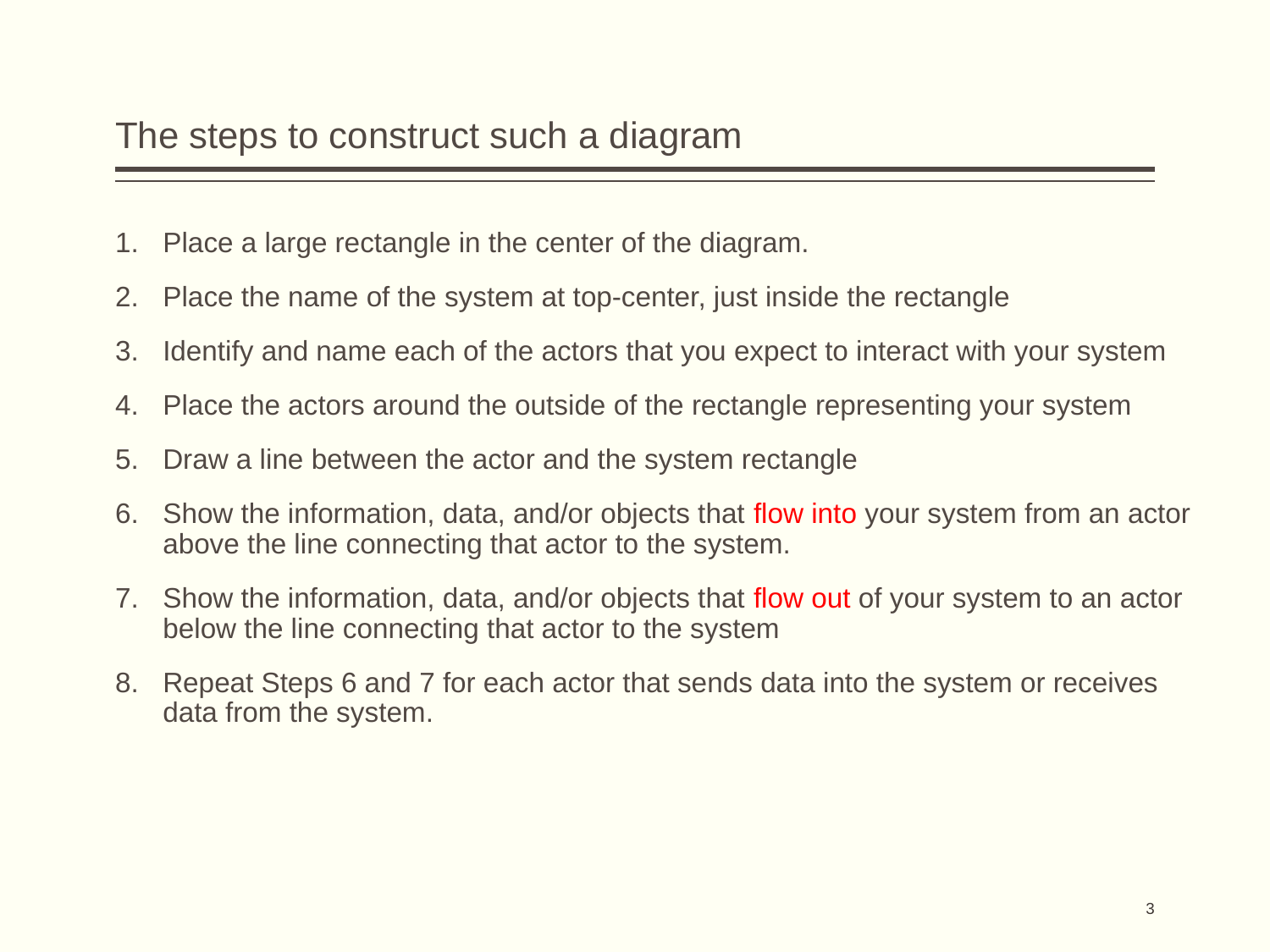

# The steps to construct such a diagram
Place a large rectangle in the center of the diagram.
Place the name of the system at top-center, just inside the rectangle
Identify and name each of the actors that you expect to interact with your system
Place the actors around the outside of the rectangle representing your system
Draw a line between the actor and the system rectangle
Show the information, data, and/or objects that flow into your system from an actor above the line connecting that actor to the system.
Show the information, data, and/or objects that flow out of your system to an actor below the line connecting that actor to the system
Repeat Steps 6 and 7 for each actor that sends data into the system or receives data from the system.
3